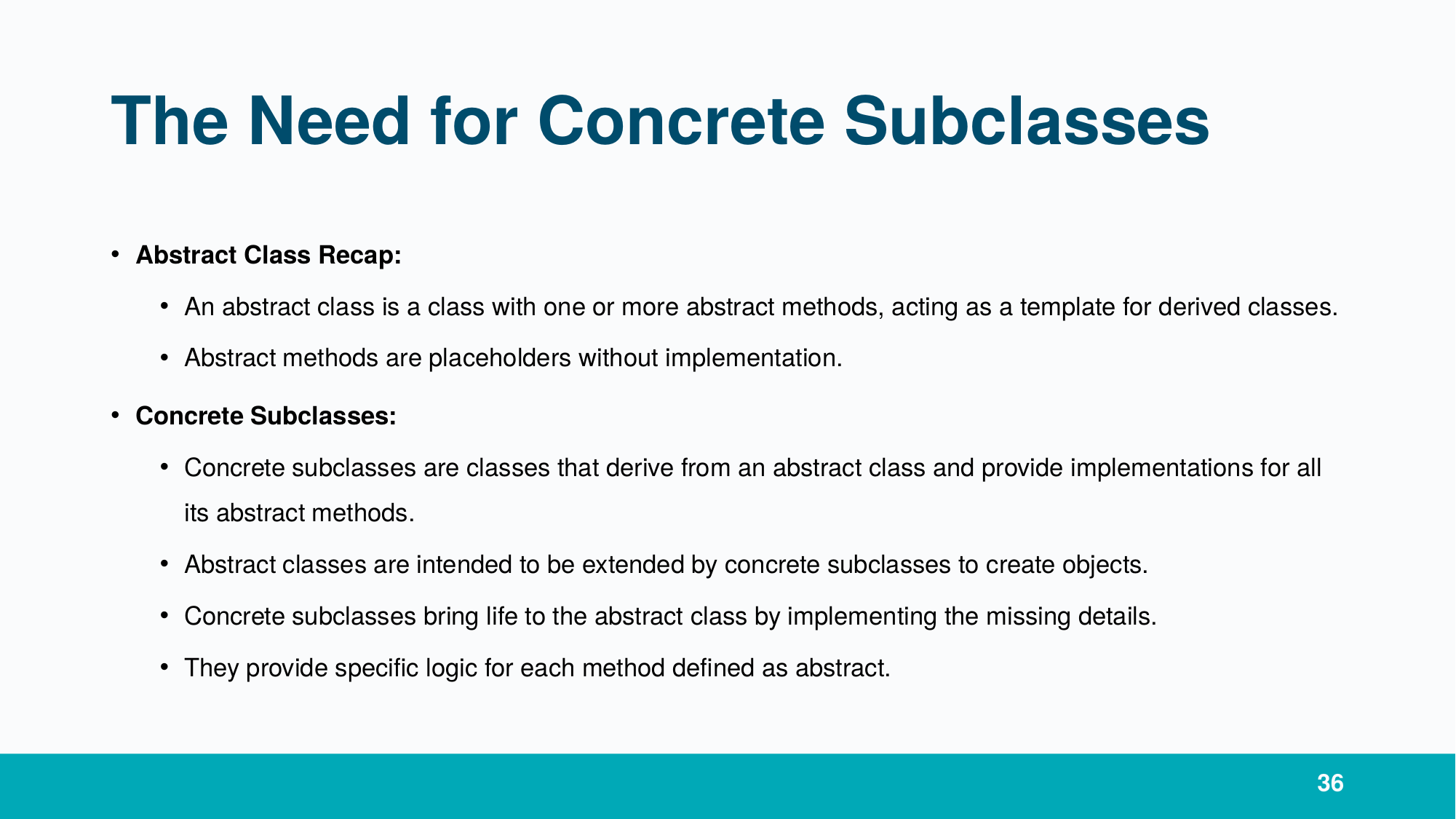

# The Need for Concrete Subclasses
Abstract Class Recap:
An abstract class is a class with one or more abstract methods, acting as a template for derived classes.
Abstract methods are placeholders without implementation.
Concrete Subclasses:
Concrete subclasses are classes that derive from an abstract class and provide implementations for all its abstract methods.
Abstract classes are intended to be extended by concrete subclasses to create objects.
Concrete subclasses bring life to the abstract class by implementing the missing details.
They provide specific logic for each method defined as abstract.
36